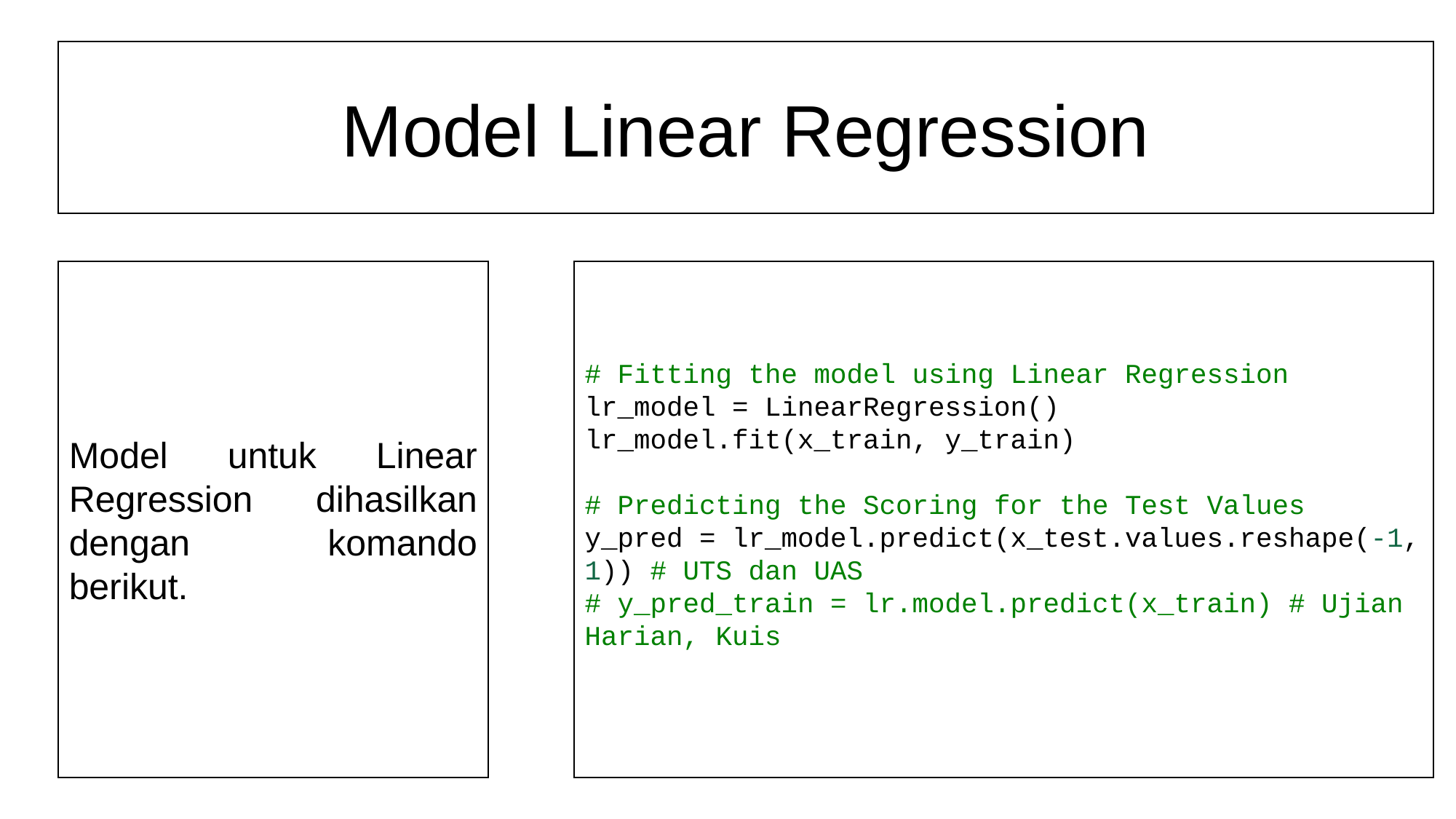

Model Linear Regression
Model untuk Linear Regression dihasilkan dengan komando berikut.
# Fitting the model using Linear Regression
lr_model = LinearRegression()
lr_model.fit(x_train, y_train)

# Predicting the Scoring for the Test Values
y_pred = lr_model.predict(x_test.values.reshape(-1, 1)) # UTS dan UAS
# y_pred_train = lr.model.predict(x_train) # Ujian Harian, Kuis